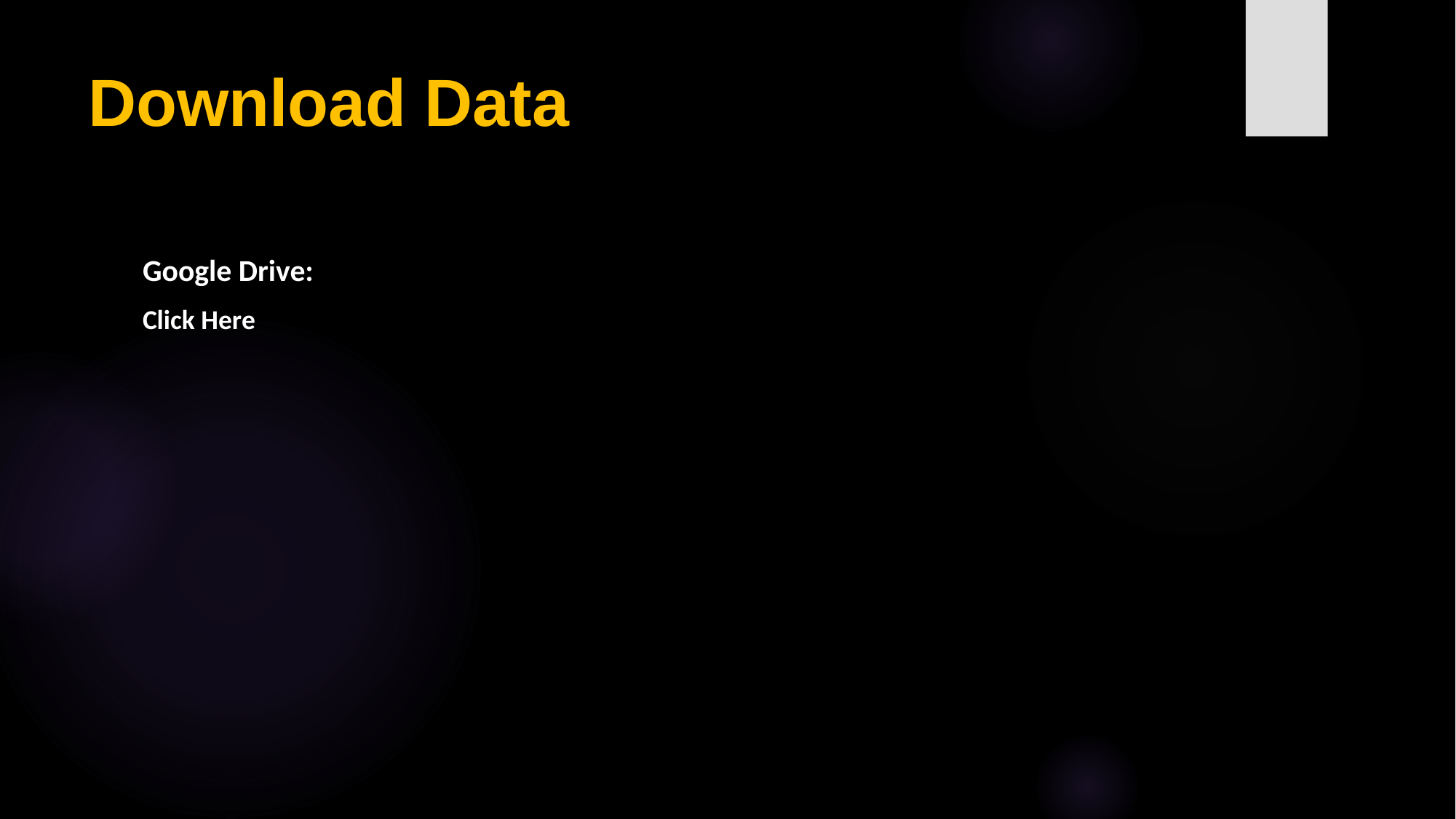

# Download Data
Google Drive:
Click Here